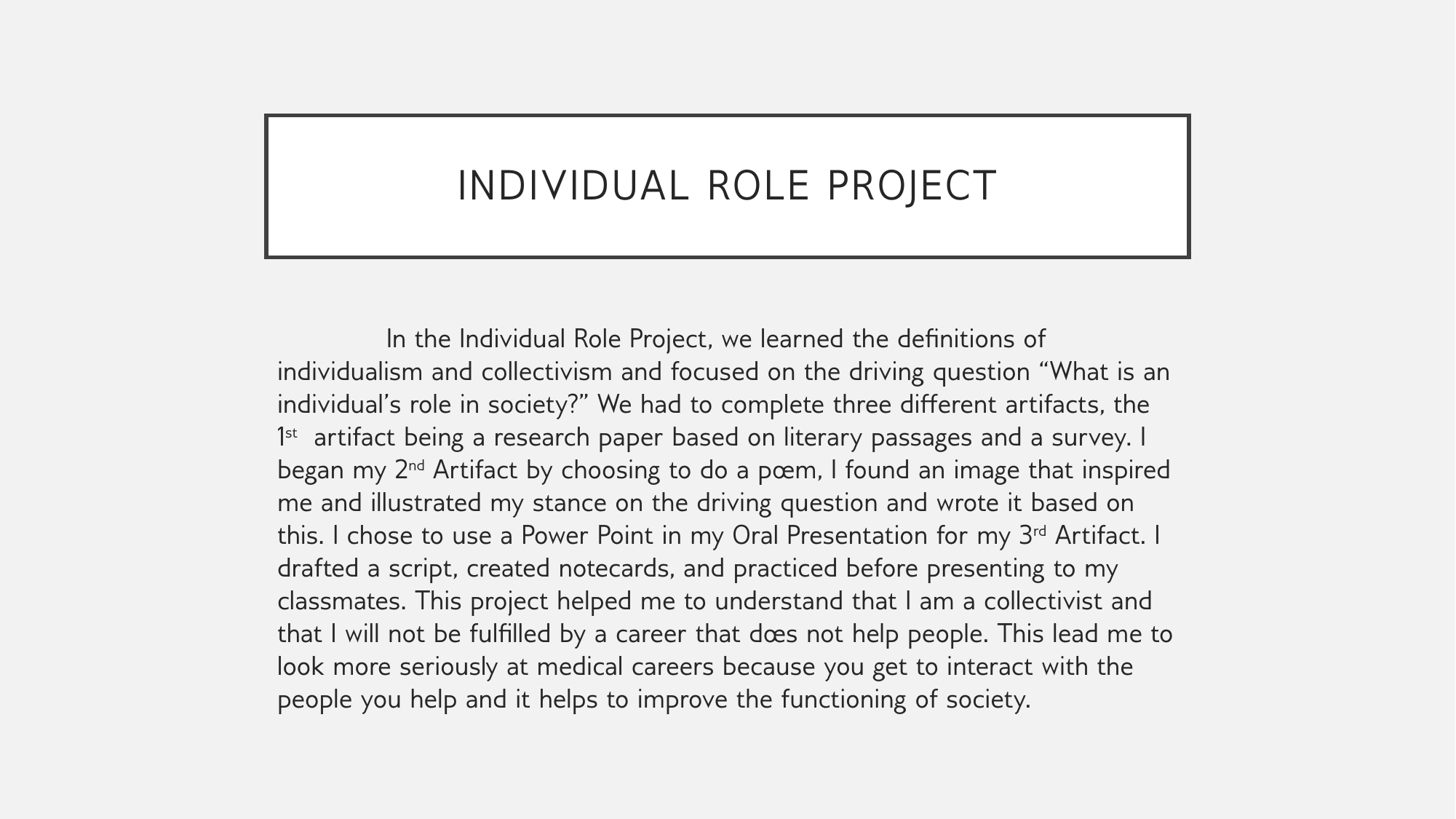

# Individual role project
	In the Individual Role Project, we learned the definitions of individualism and collectivism and focused on the driving question “What is an individual’s role in society?” We had to complete three different artifacts, the 1st  artifact being a research paper based on literary passages and a survey. I began my 2nd Artifact by choosing to do a poem, I found an image that inspired me and illustrated my stance on the driving question and wrote it based on this. I chose to use a Power Point in my Oral Presentation for my 3rd Artifact. I drafted a script, created notecards, and practiced before presenting to my classmates. This project helped me to understand that I am a collectivist and that I will not be fulfilled by a career that does not help people. This lead me to look more seriously at medical careers because you get to interact with the people you help and it helps to improve the functioning of society.